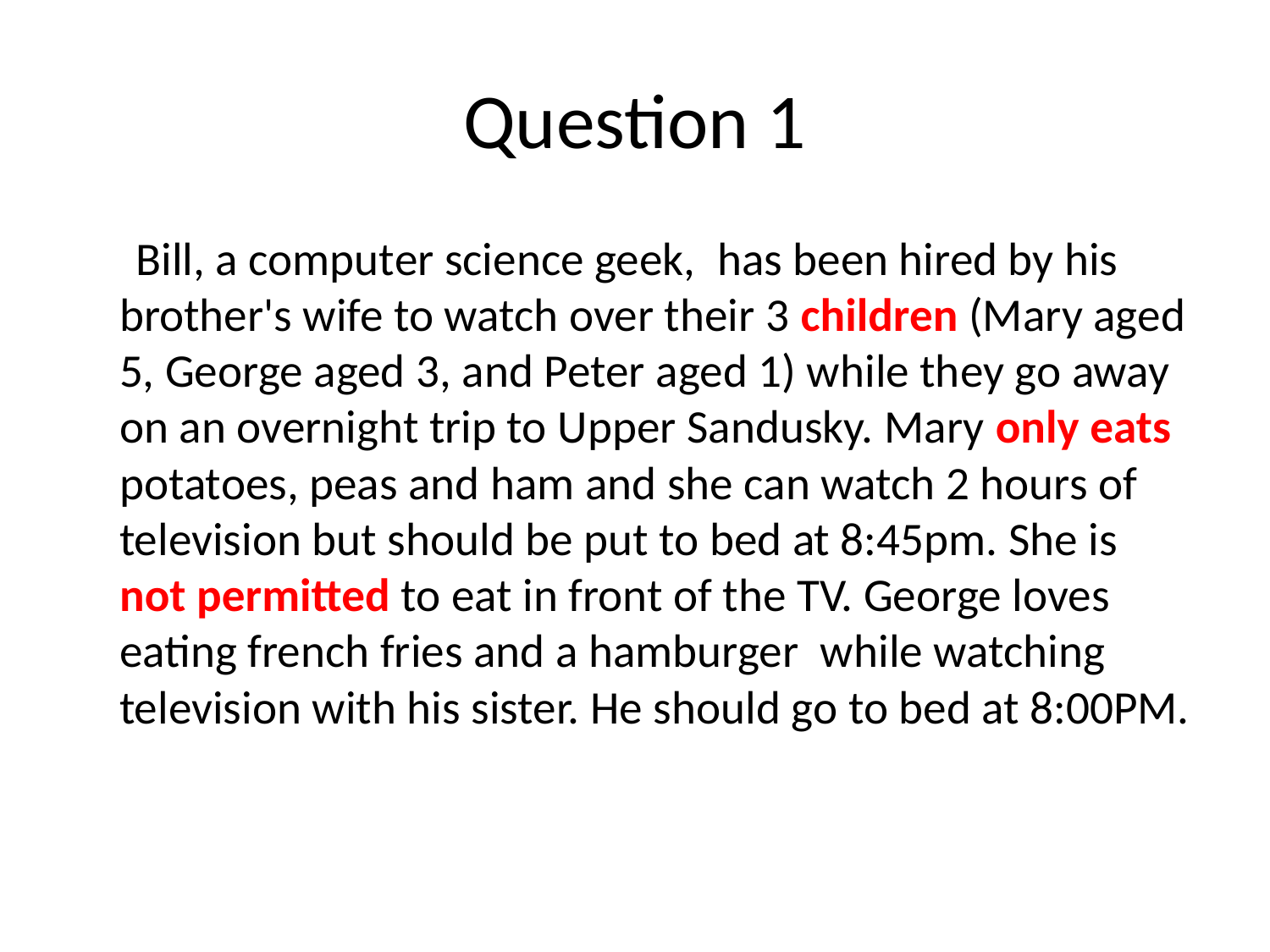

# Question 1
      Bill, a computer science geek,  has been hired by his brother's wife to watch over their 3 children (Mary aged 5, George aged 3, and Peter aged 1) while they go away on an overnight trip to Upper Sandusky. Mary only eats potatoes, peas and ham and she can watch 2 hours of television but should be put to bed at 8:45pm. She is not permitted to eat in front of the TV. George loves eating french fries and a hamburger  while watching television with his sister. He should go to bed at 8:00PM.